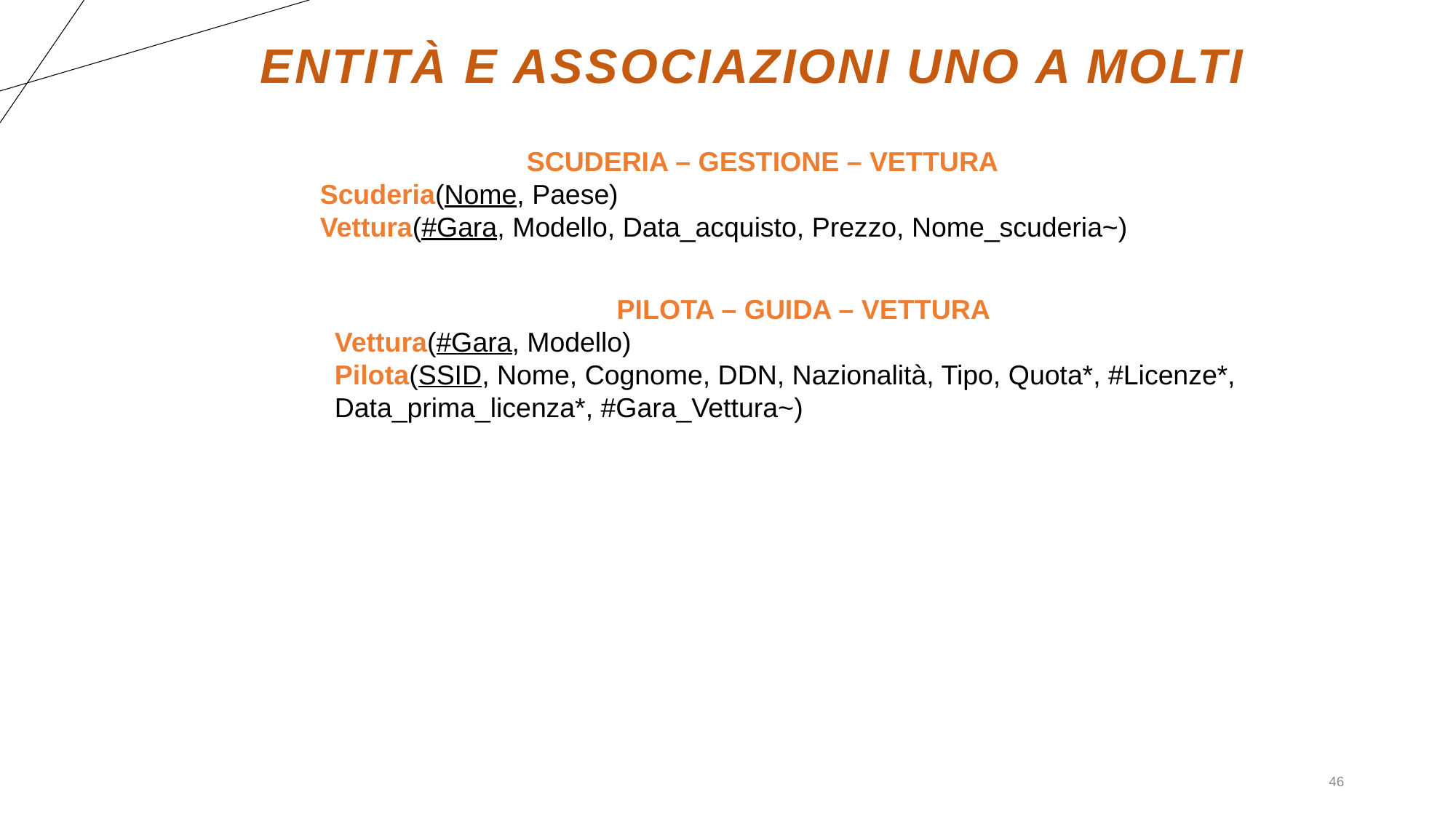

Entità e Associazioni UNO A MOLTI
SCUDERIA – GESTIONE – VETTURA
Scuderia(Nome, Paese)
Vettura(#Gara, Modello, Data_acquisto, Prezzo, Nome_scuderia~)
PILOTA – GUIDA – VETTURA
Vettura(#Gara, Modello)
Pilota(SSID, Nome, Cognome, DDN, Nazionalità, Tipo, Quota*, #Licenze*, Data_prima_licenza*, #Gara_Vettura~)

46